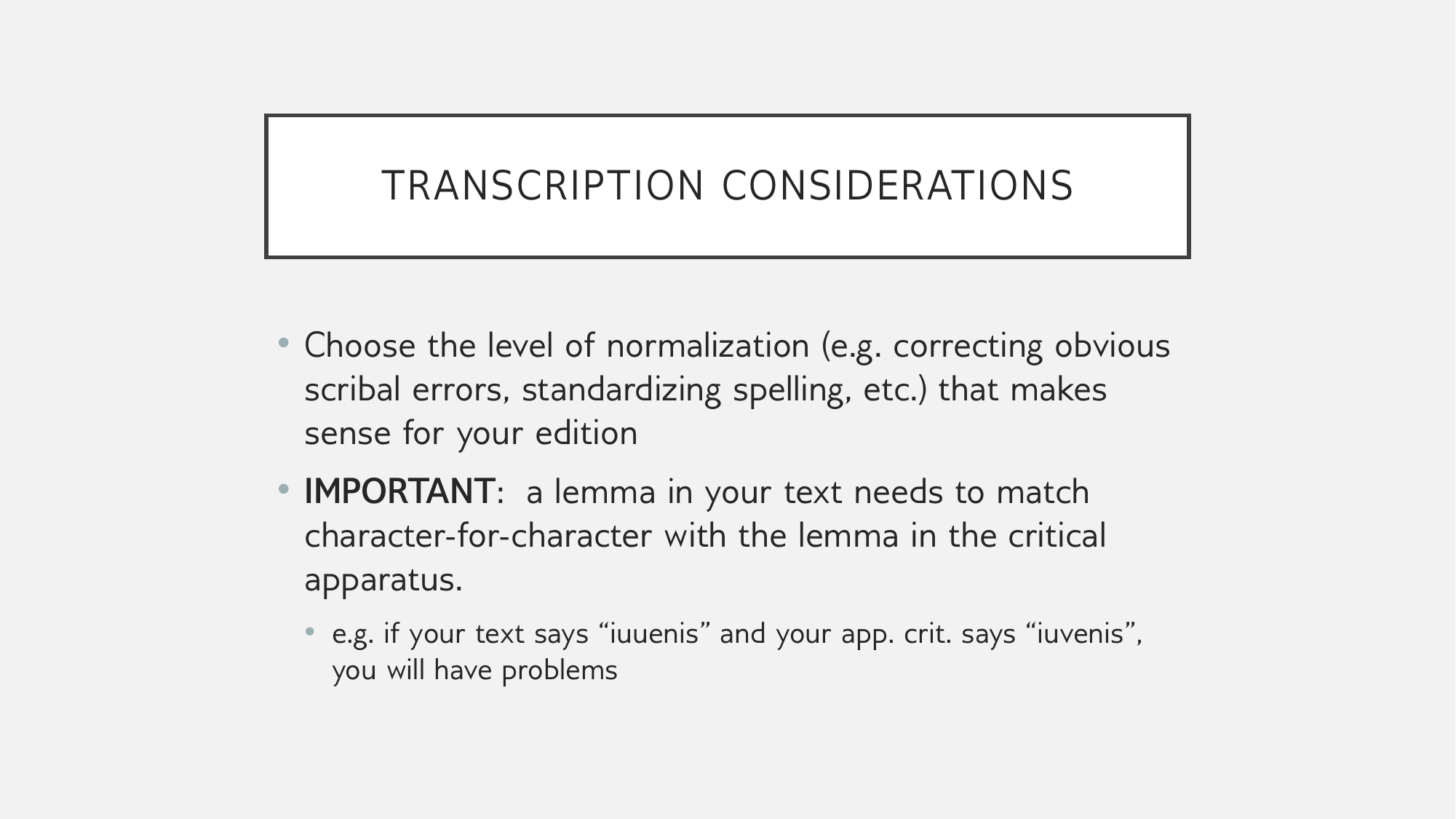

# Transcription Considerations
Choose the level of normalization (e.g. correcting obvious scribal errors, standardizing spelling, etc.) that makes sense for your edition
IMPORTANT:  a lemma in your text needs to match character-for-character with the lemma in the critical apparatus.
e.g. if your text says “iuuenis” and your app. crit. says “iuvenis”, you will have problems